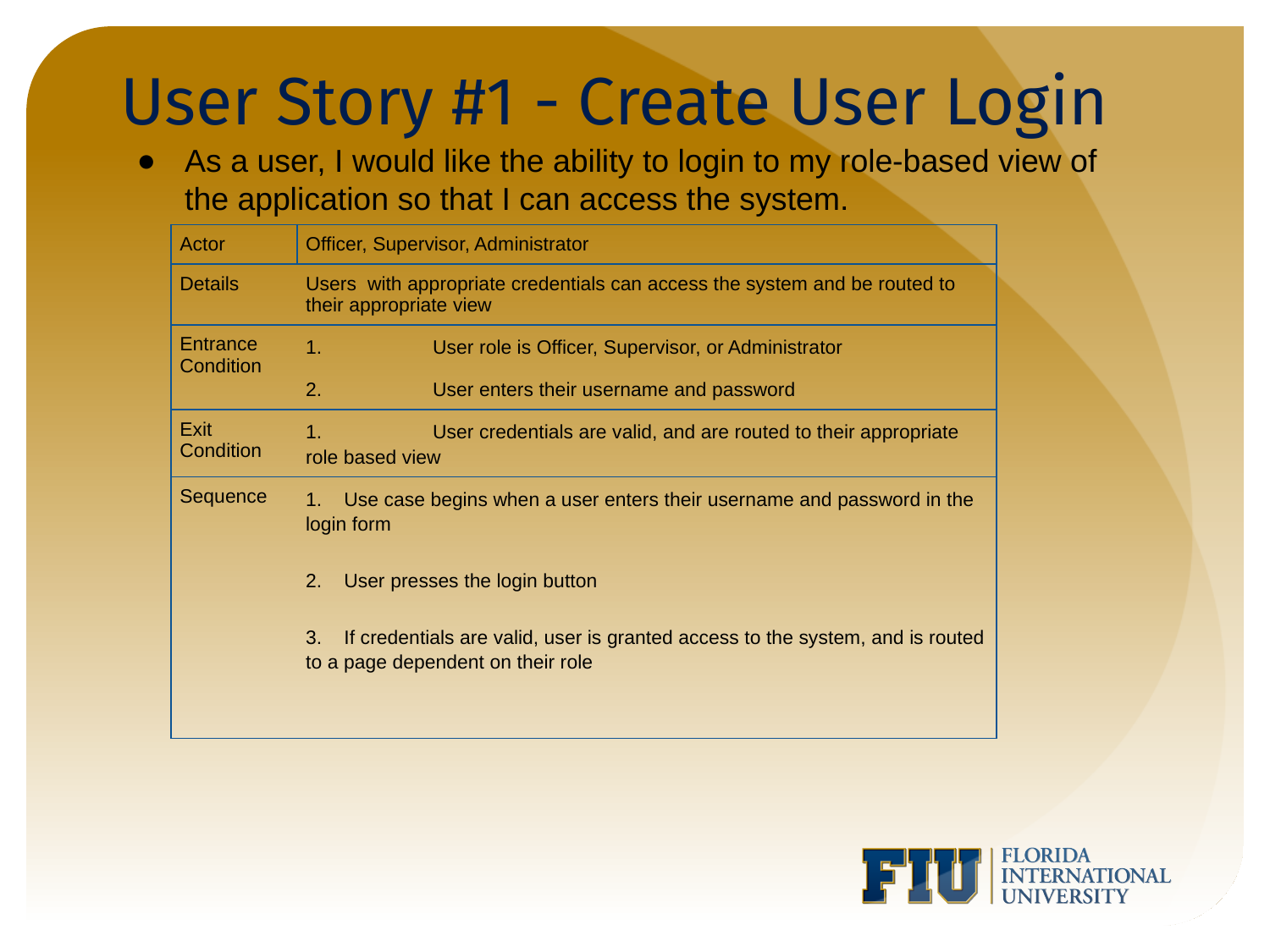

# User Story #1 - Create User Login
As a user, I would like the ability to login to my role-based view of the application so that I can access the system.
| Actor | Officer, Supervisor, Administrator |
| --- | --- |
| Details | Users with appropriate credentials can access the system and be routed to their appropriate view |
| Entrance Condition | 1. User role is Officer, Supervisor, or Administrator 2. User enters their username and password |
| Exit Condition | 1. User credentials are valid, and are routed to their appropriate role based view |
| Sequence | 1. Use case begins when a user enters their username and password in the login form 2. User presses the login button 3. If credentials are valid, user is granted access to the system, and is routed to a page dependent on their role |